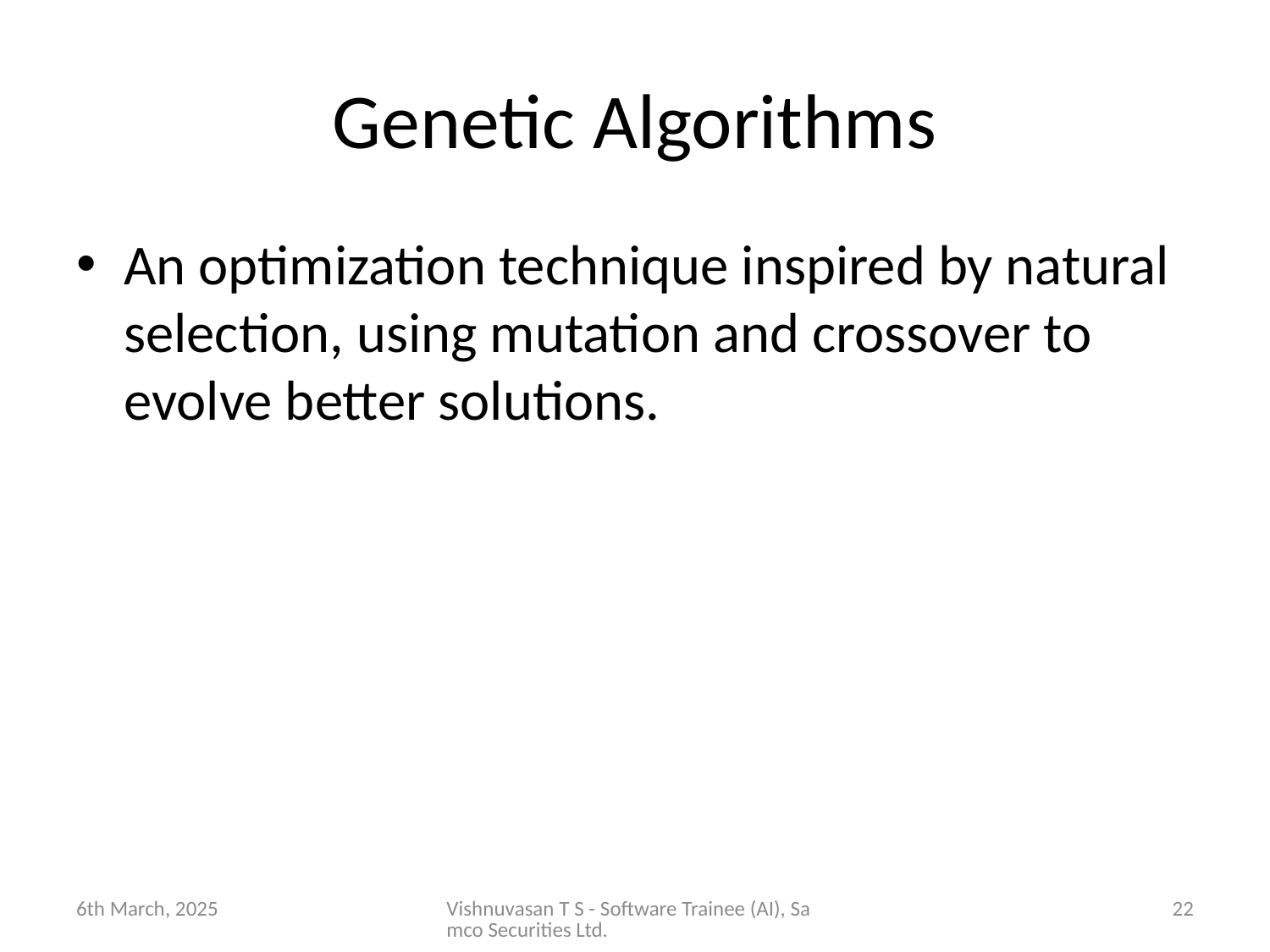

# Genetic Algorithms
An optimization technique inspired by natural selection, using mutation and crossover to evolve better solutions.
6th March, 2025
Vishnuvasan T S - Software Trainee (AI), Samco Securities Ltd.
22